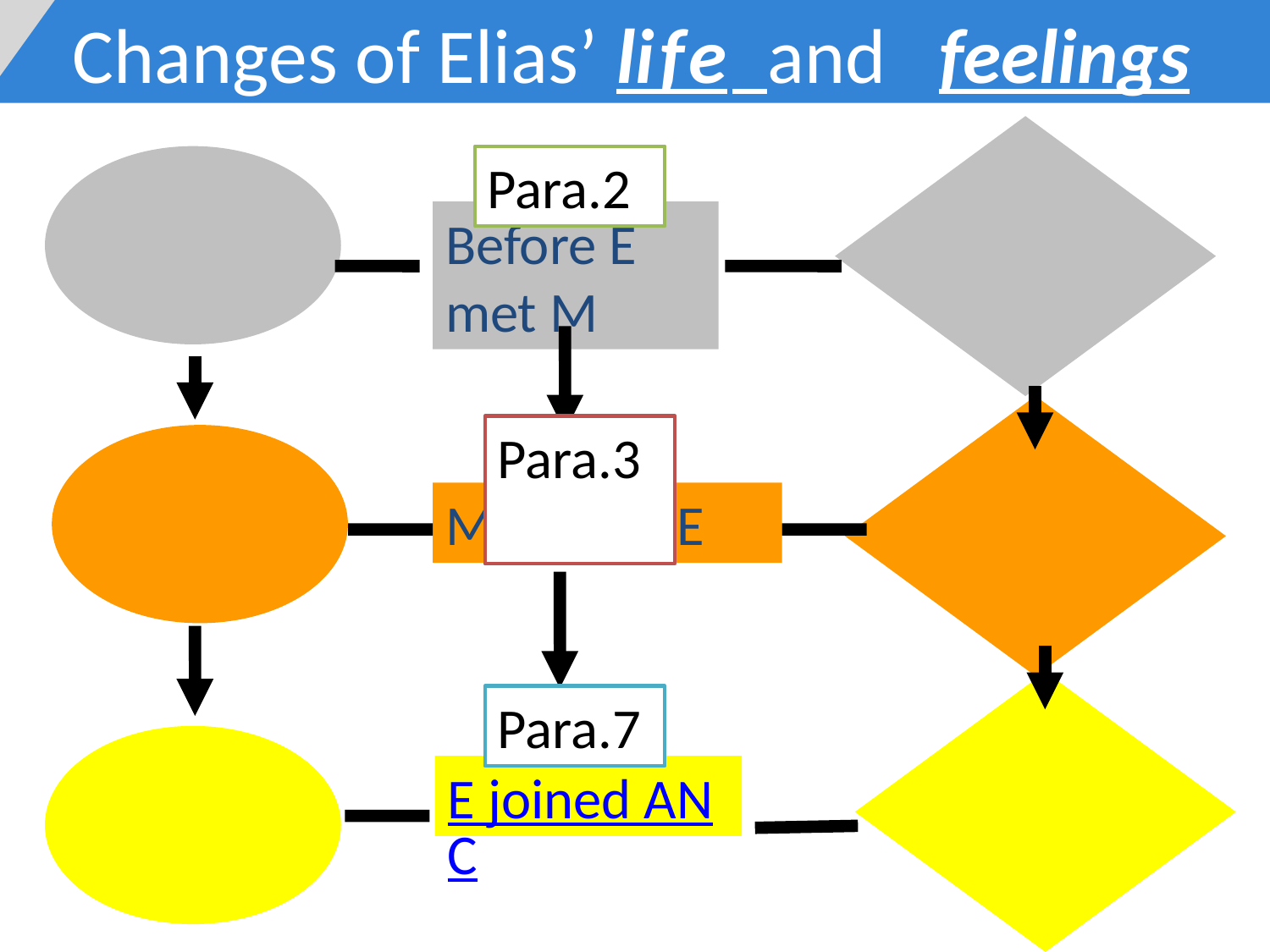

Changes of Elias’ life  and   feelings

Para.2
Before E met M

Para.3

M helped E

Para.7

E joined ANC